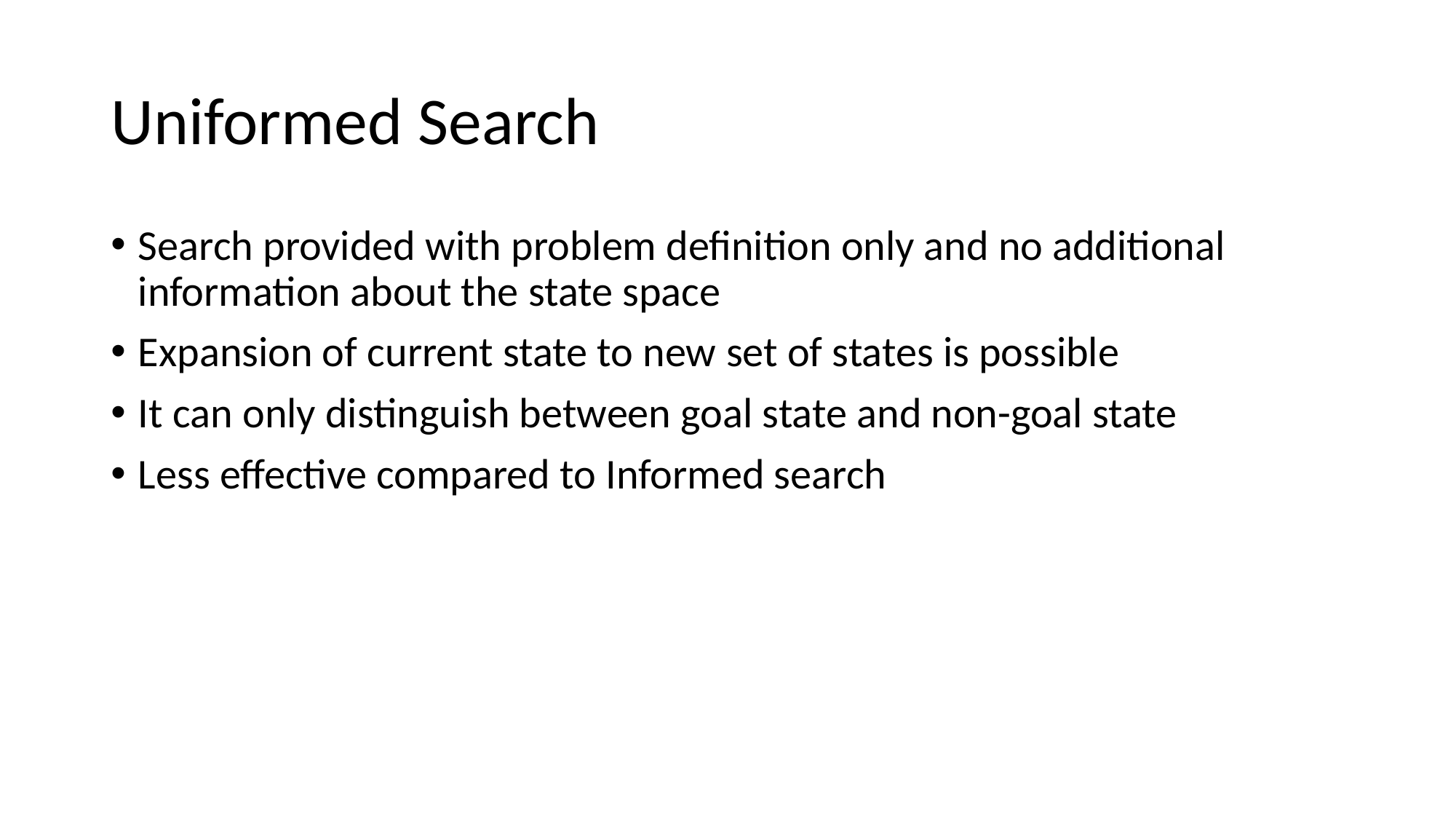

# Uniformed Search
Search provided with problem definition only and no additional information about the state space
Expansion of current state to new set of states is possible
It can only distinguish between goal state and non-goal state
Less effective compared to Informed search